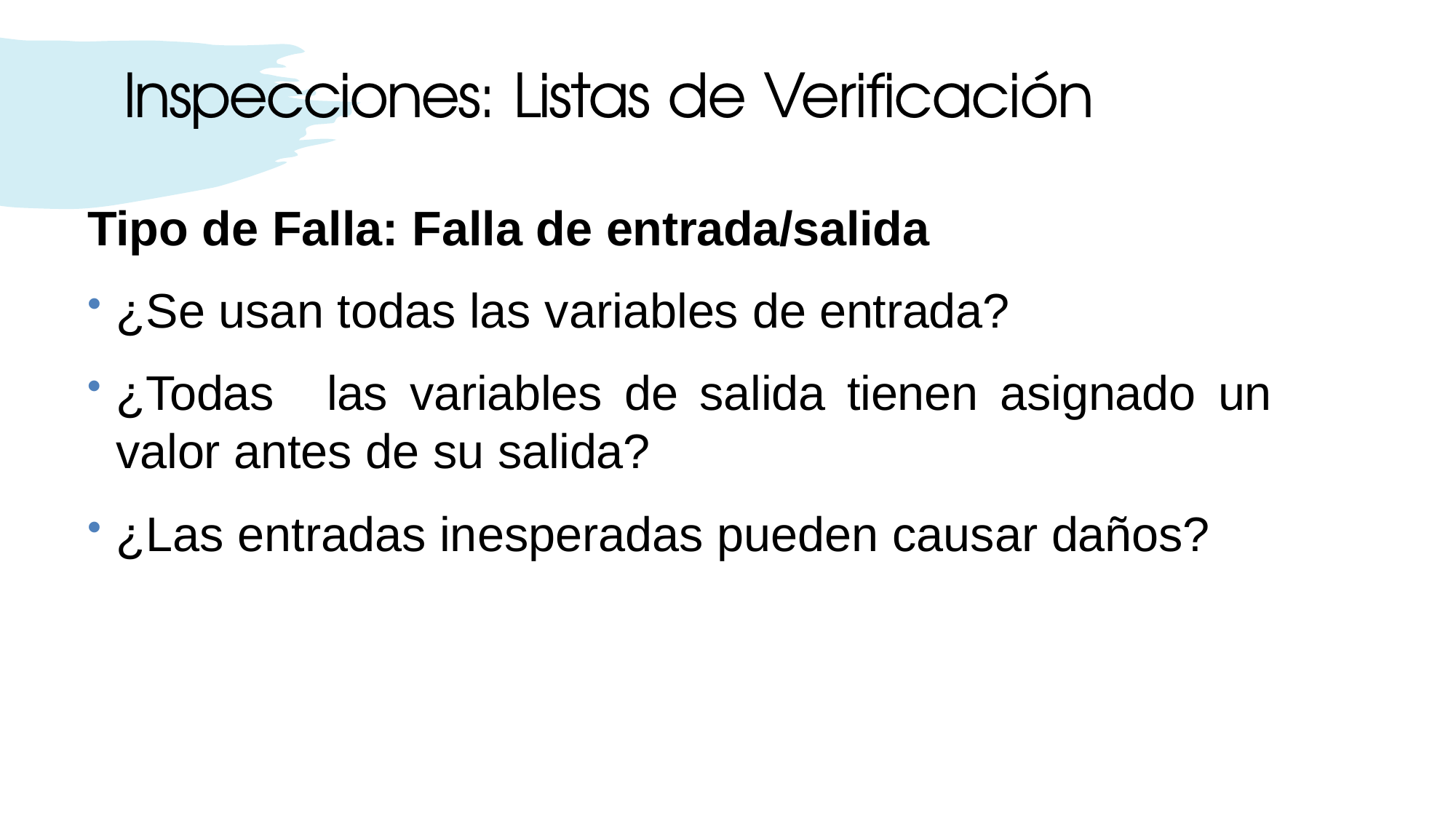

# Inspecciones: Listas de Verificación
Tipo de Falla: Falla de entrada/salida
¿Se usan todas las variables de entrada?
¿Todas	las	variables	de	salida	tienen	asignado	un	valor antes de su salida?
¿Las entradas inesperadas pueden causar daños?